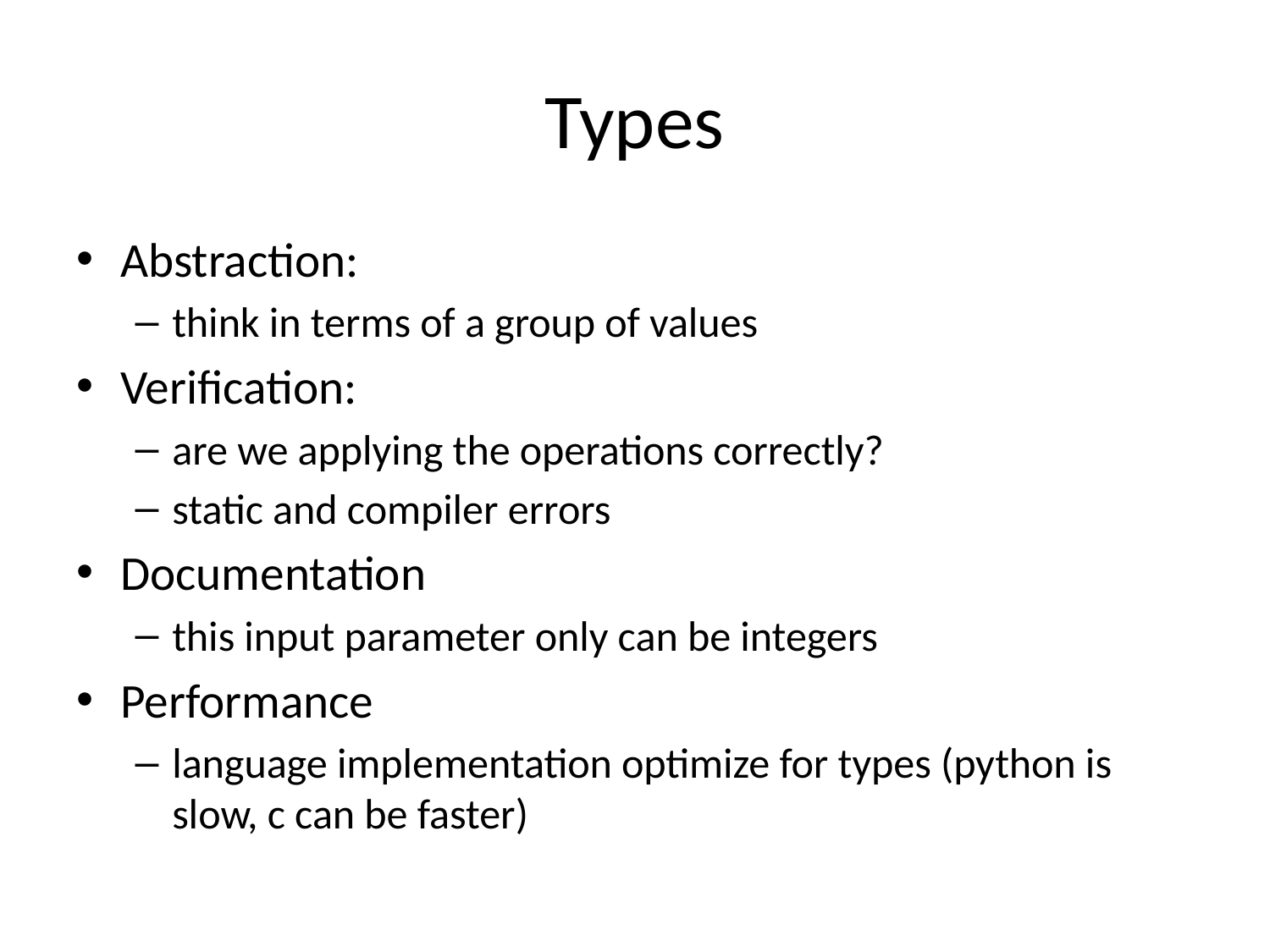

# Types
Abstraction:
think in terms of a group of values
Verification:
are we applying the operations correctly?
static and compiler errors
Documentation
this input parameter only can be integers
Performance
language implementation optimize for types (python is slow, c can be faster)